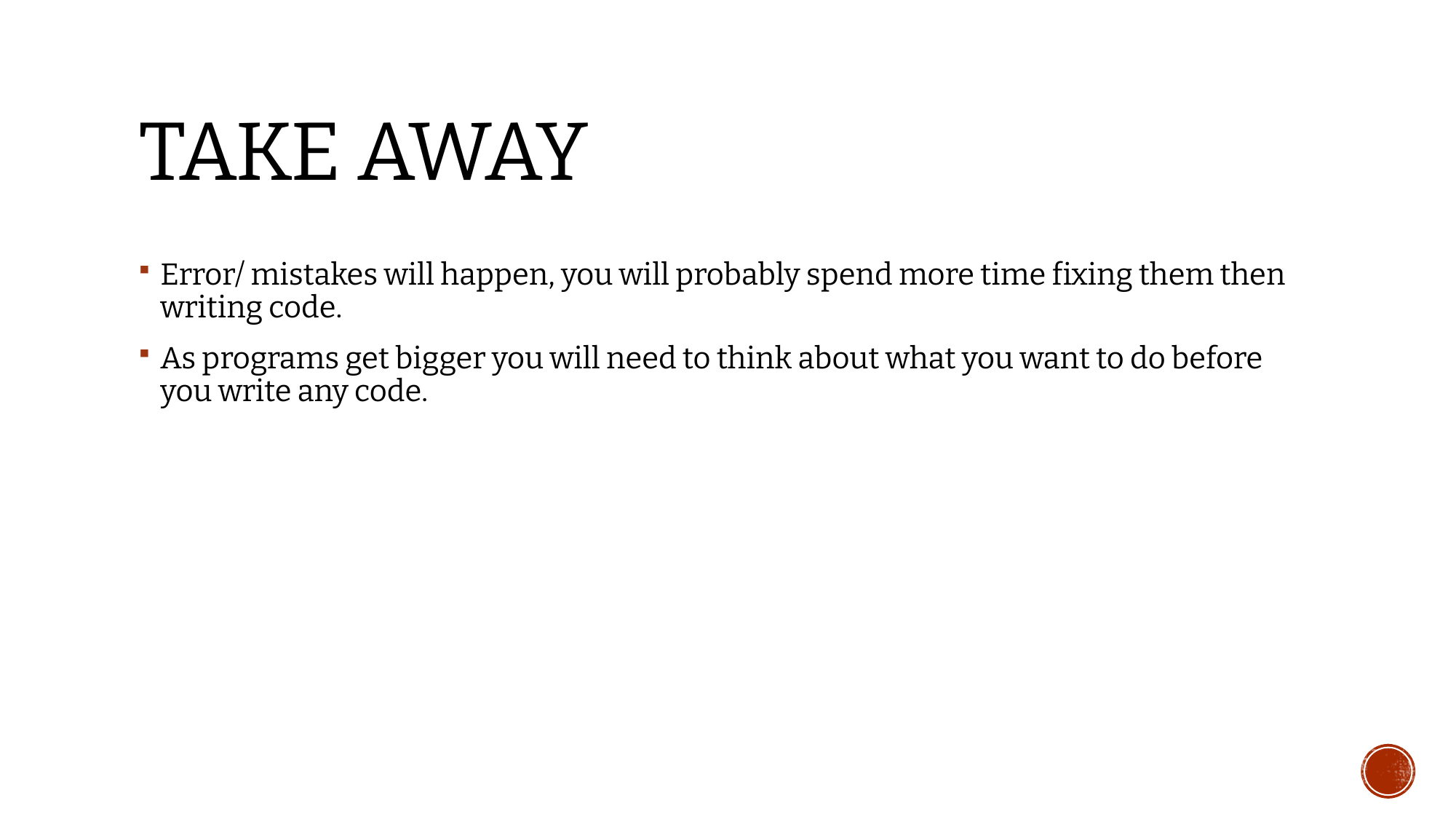

# Take away
Error/ mistakes will happen, you will probably spend more time fixing them then writing code.
As programs get bigger you will need to think about what you want to do before you write any code.